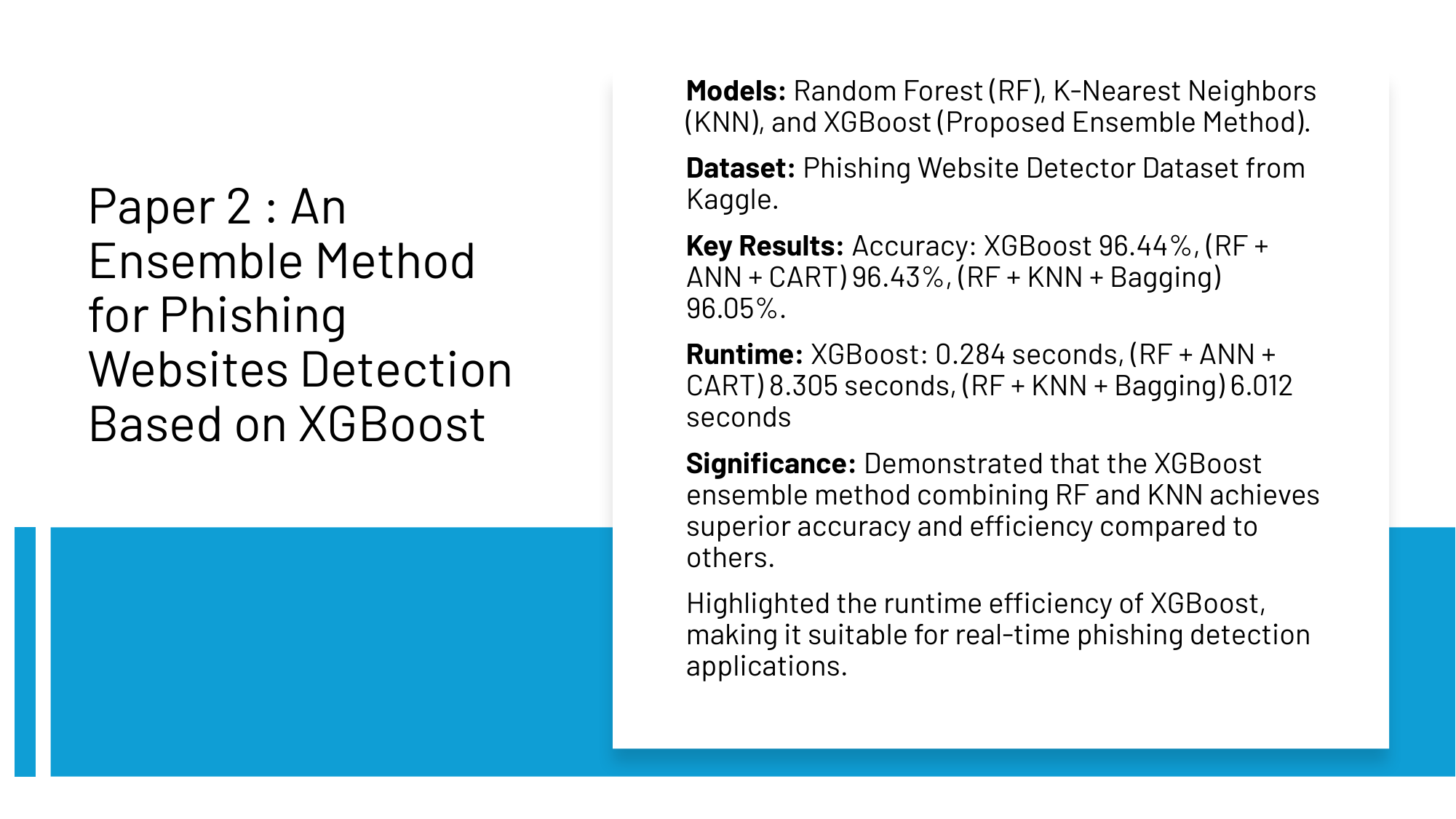

Models: Random Forest (RF), K-Nearest Neighbors (KNN), and XGBoost (Proposed Ensemble Method).
Dataset: Phishing Website Detector Dataset from Kaggle.
Key Results: Accuracy: XGBoost 96.44%, (RF + ANN + CART) 96.43%, (RF + KNN + Bagging) 96.05%.
Runtime: XGBoost: 0.284 seconds, (RF + ANN + CART) 8.305 seconds, (RF + KNN + Bagging) 6.012 seconds
Significance: Demonstrated that the XGBoost ensemble method combining RF and KNN achieves superior accuracy and efficiency compared to others.
Highlighted the runtime efficiency of XGBoost, making it suitable for real-time phishing detection applications.
# Paper 2 : An Ensemble Method for Phishing Websites Detection Based on XGBoost